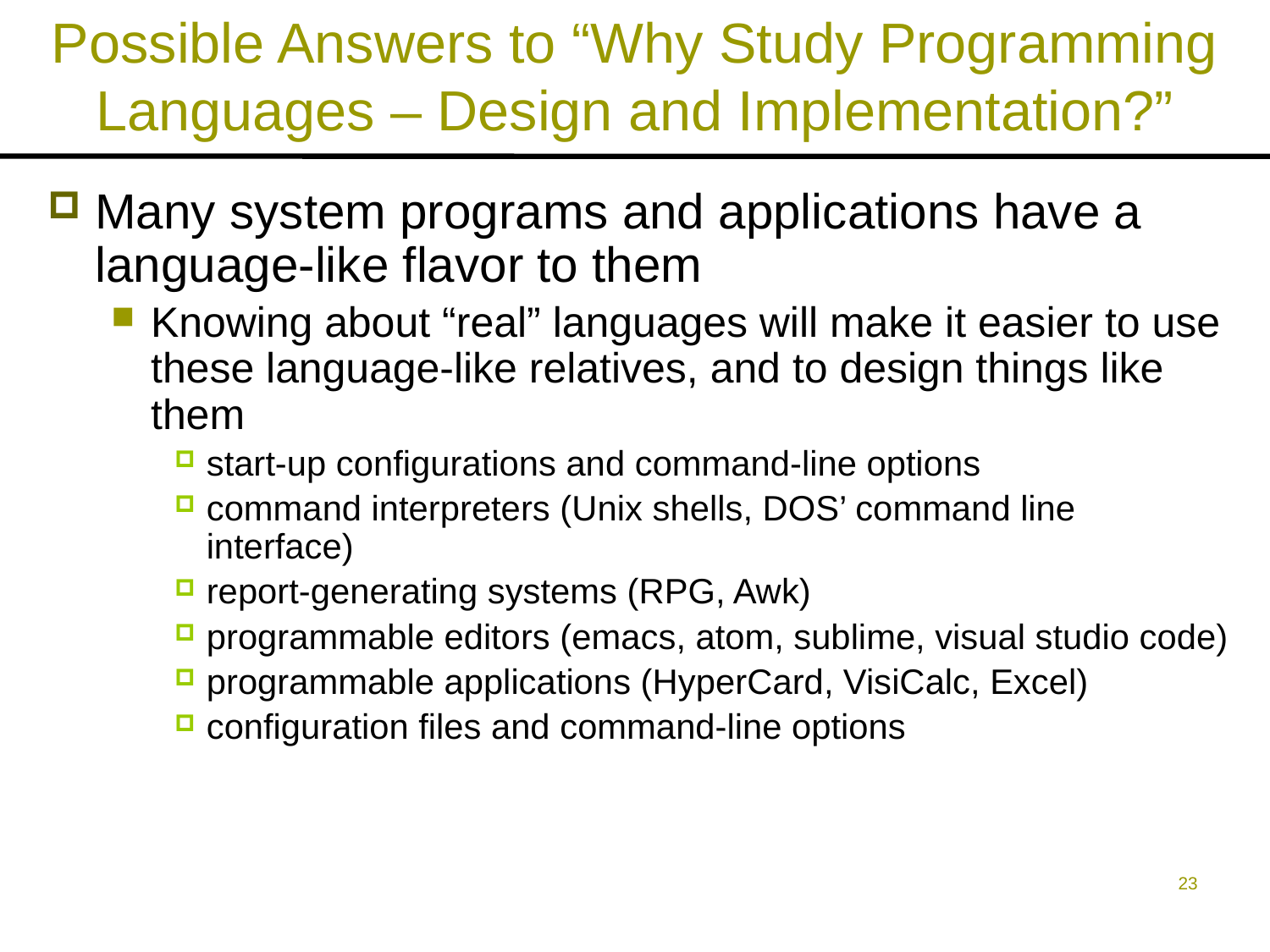

Possible Answers to “Why Study Programming Languages – Design and Implementation?”
Many system programs and applications have a language-like flavor to them
Knowing about “real” languages will make it easier to use these language-like relatives, and to design things like them
start-up configurations and command-line options
command interpreters (Unix shells, DOS’ command line interface)
report-generating systems (RPG, Awk)
programmable editors (emacs, atom, sublime, visual studio code)
programmable applications (HyperCard, VisiCalc, Excel)
configuration files and command-line options
23